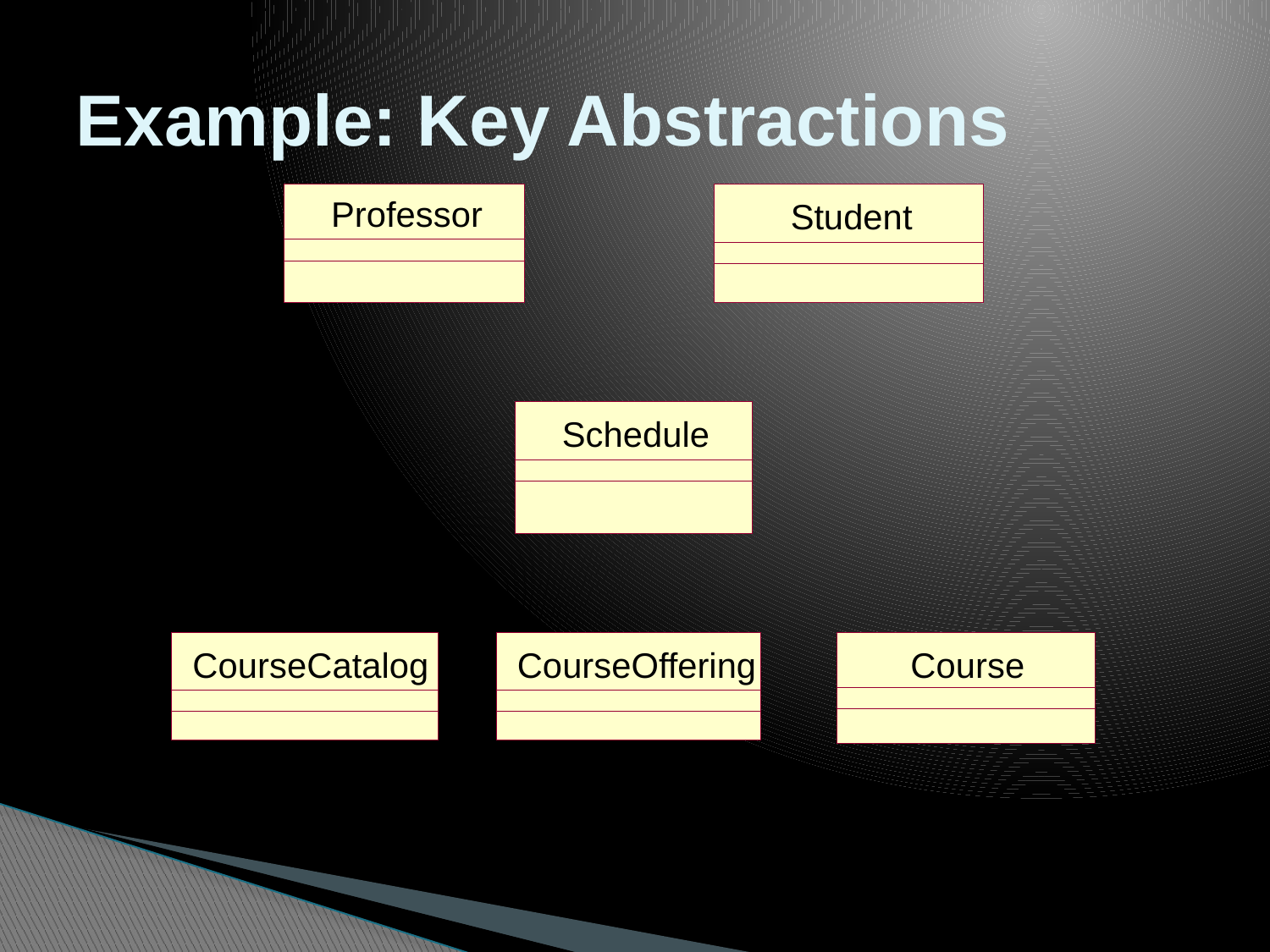

# Example: Key Abstractions

Professor

Student

Schedule

CourseCatalog

CourseOffering

Course